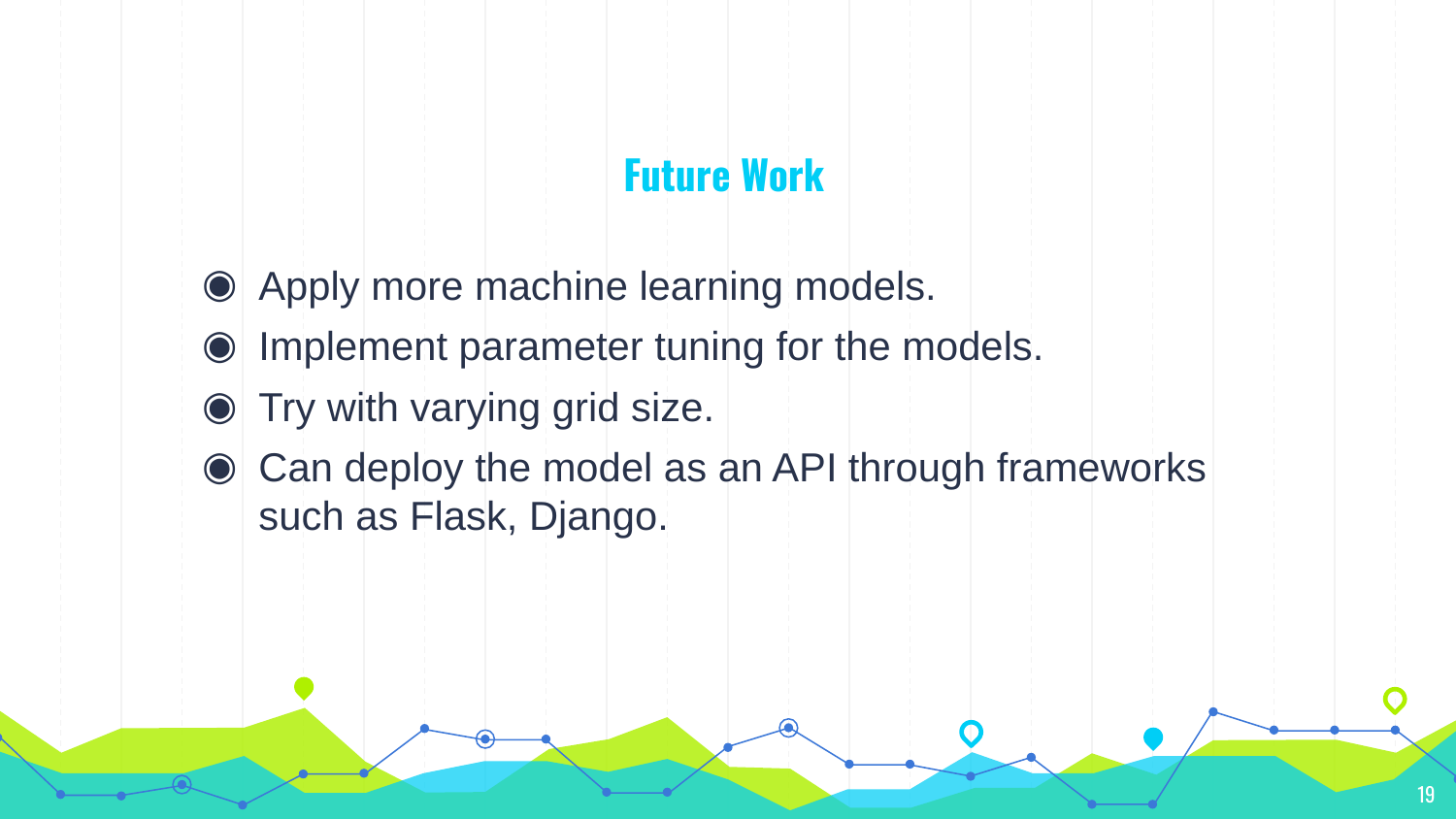

# Future Work
Apply more machine learning models.
Implement parameter tuning for the models.
Try with varying grid size.
Can deploy the model as an API through frameworks such as Flask, Django.

19